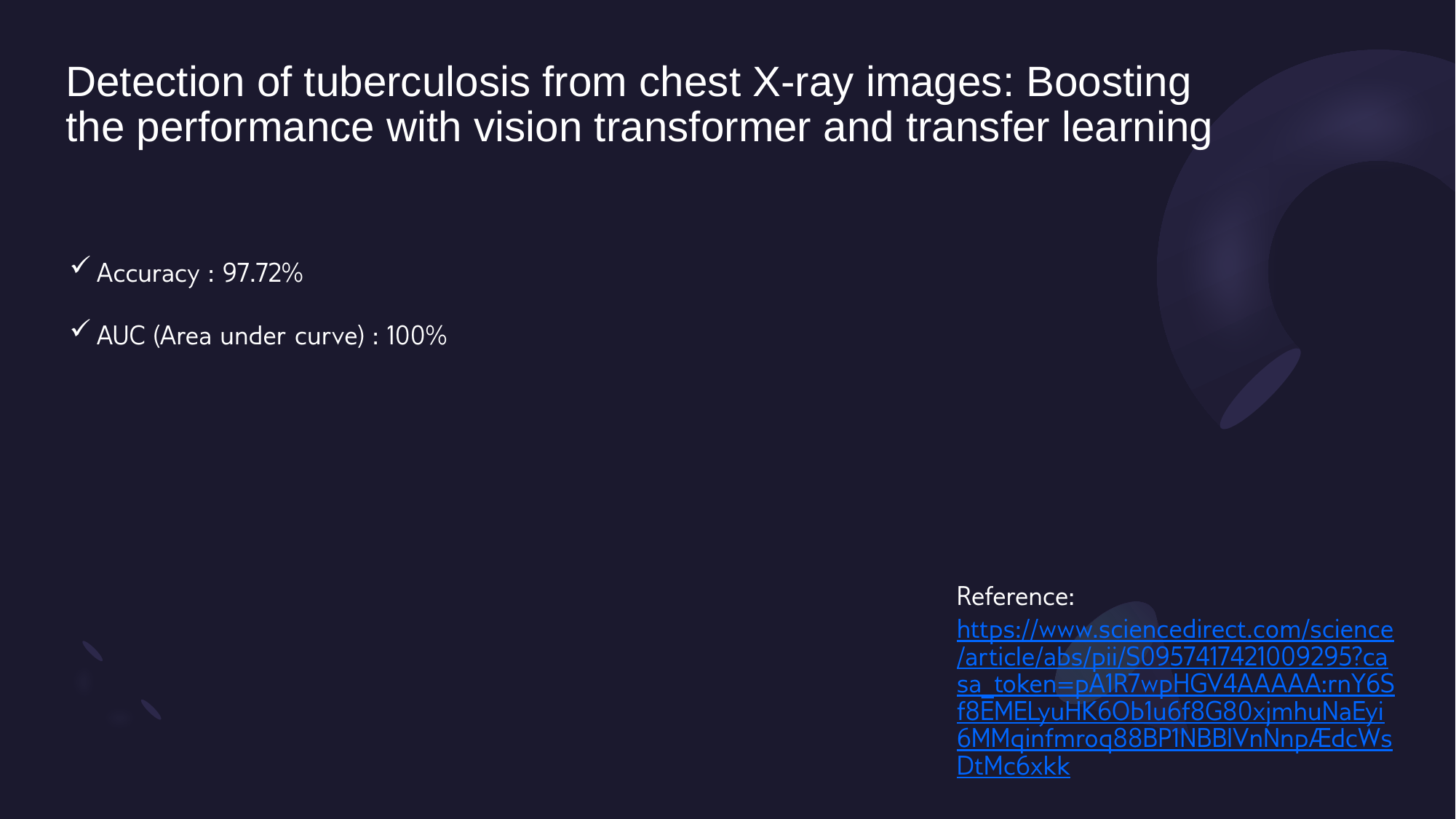

# Detection of tuberculosis from chest X-ray images: Boosting the performance with vision transformer and transfer learning
Accuracy : 97.72%
AUC (Area under curve) : 100%

Reference:
https://www.sciencedirect.com/science/article/abs/pii/S0957417421009295?casa_token=pA1R7wpHGV4AAAAA:rnY6Sf8EMELyuHK6Ob1u6f8G80xjmhuNaEyi6MMqinfmroq88BP1NBBlVnNnpAEdcWsDtMc6xkk